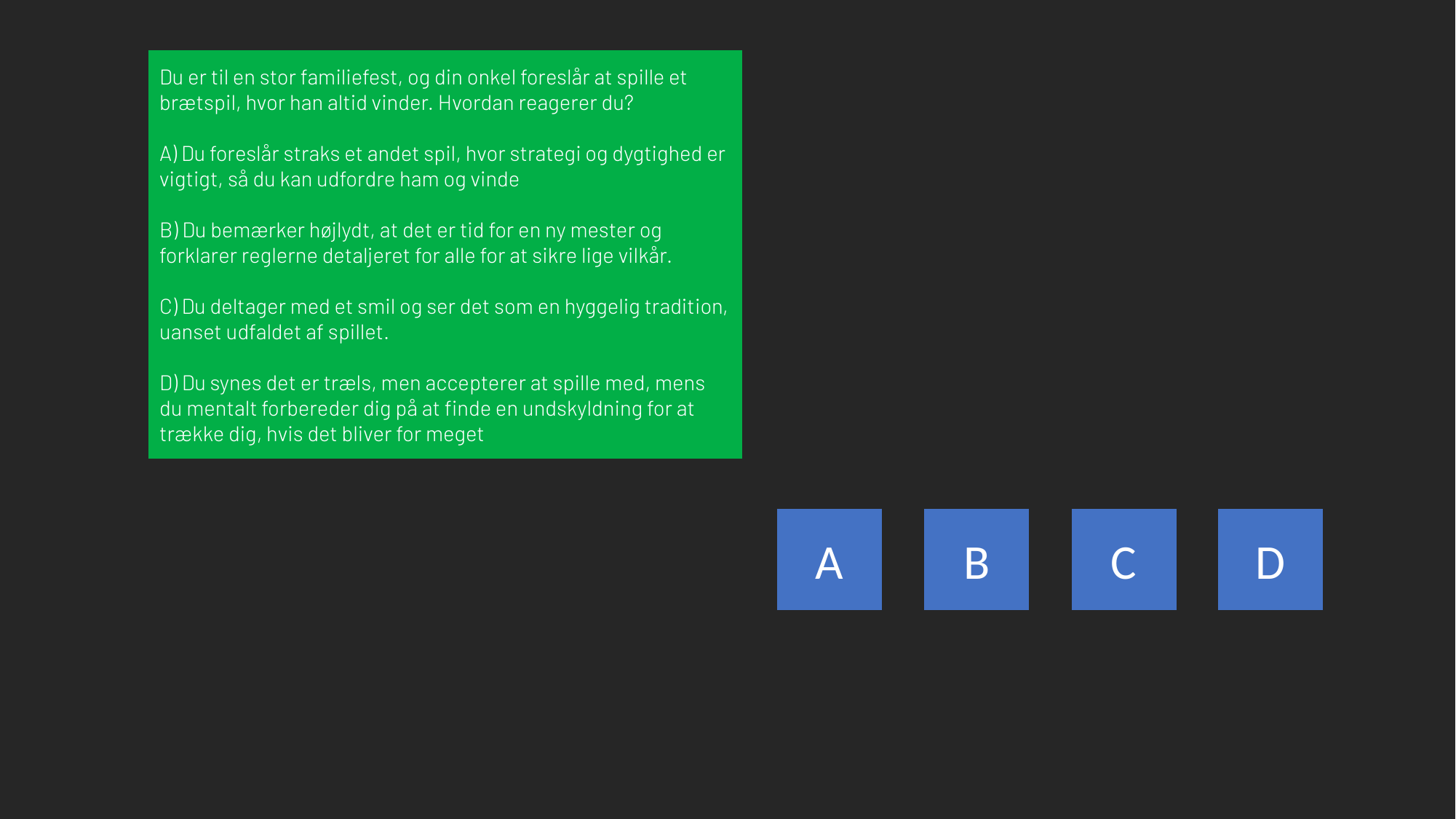

Du er til en stor familiefest, og din onkel foreslår at spille et brætspil, hvor han altid vinder. Hvordan reagerer du?

A) Du foreslår straks et andet spil, hvor strategi og dygtighed er vigtigt, så du kan udfordre ham og vinde

B) Du bemærker højlydt, at det er tid for en ny mester og forklarer reglerne detaljeret for alle for at sikre lige vilkår.

C) Du deltager med et smil og ser det som en hyggelig tradition, uanset udfaldet af spillet.

D) Du synes det er træls, men accepterer at spille med, mens du mentalt forbereder dig på at finde en undskyldning for at trække dig, hvis det bliver for meget
A
B
C
D